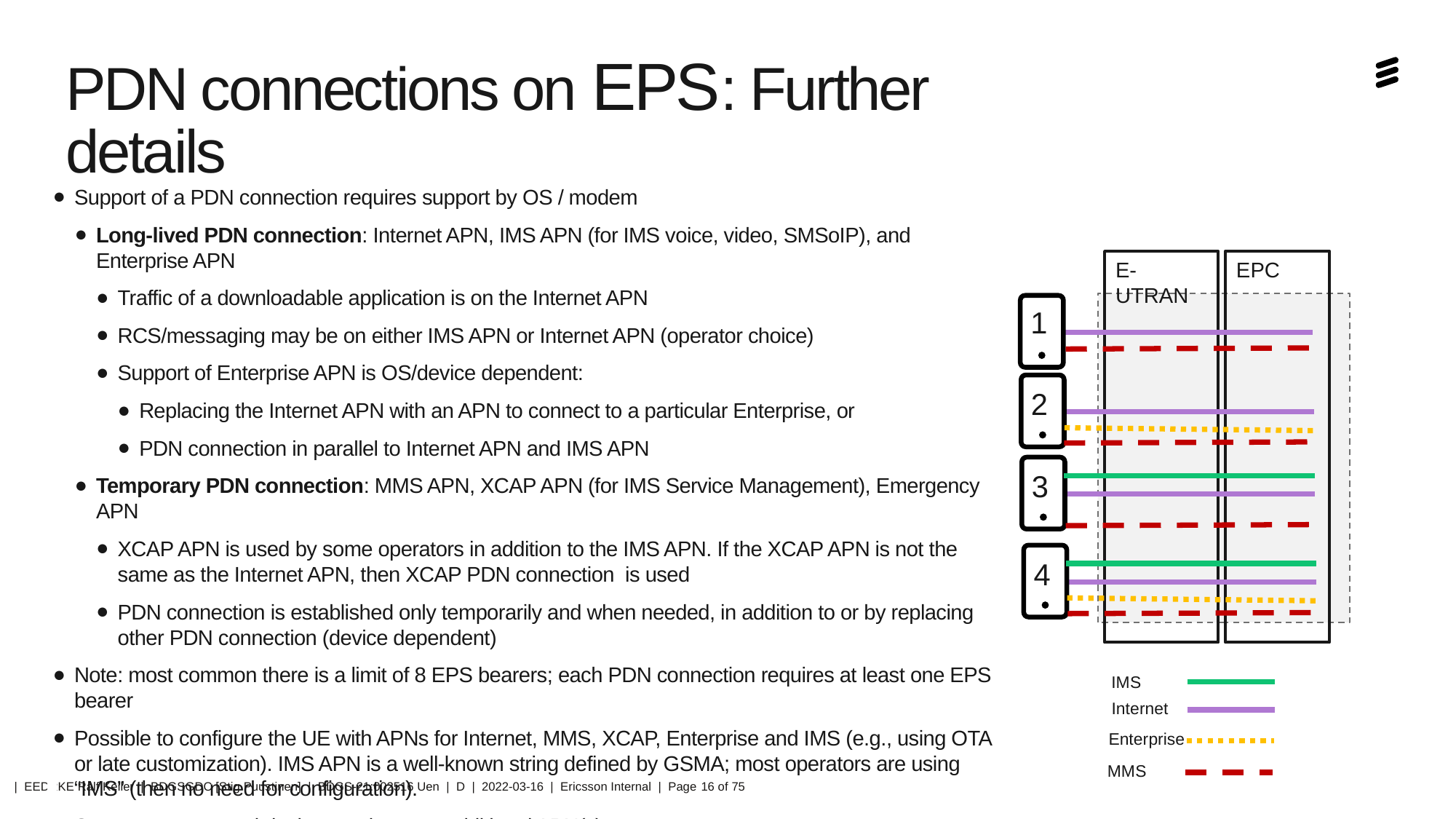

# PDN connections on EPS: Further details
Support of a PDN connection requires support by OS / modem
Long-lived PDN connection: Internet APN, IMS APN (for IMS voice, video, SMSoIP), and Enterprise APN
Traffic of a downloadable application is on the Internet APN
RCS/messaging may be on either IMS APN or Internet APN (operator choice)
Support of Enterprise APN is OS/device dependent:
Replacing the Internet APN with an APN to connect to a particular Enterprise, or
PDN connection in parallel to Internet APN and IMS APN
Temporary PDN connection: MMS APN, XCAP APN (for IMS Service Management), Emergency APN
XCAP APN is used by some operators in addition to the IMS APN. If the XCAP APN is not the same as the Internet APN, then XCAP PDN connection  is used
PDN connection is established only temporarily and when needed, in addition to or by replacing other PDN connection (device dependent)
Note: most common there is a limit of 8 EPS bearers; each PDN connection requires at least one EPS bearer
Possible to configure the UE with APNs for Internet, MMS, XCAP, Enterprise and IMS (e.g., using OTA or late customization). IMS APN is a well-known string defined by GSMA; most operators are using “IMS” (then no need for configuration).
Some operators and device vendors use additional APN(s)

E-UTRAN
EPC

1

2

3

4
IMS
Internet
Enterprise
MMS